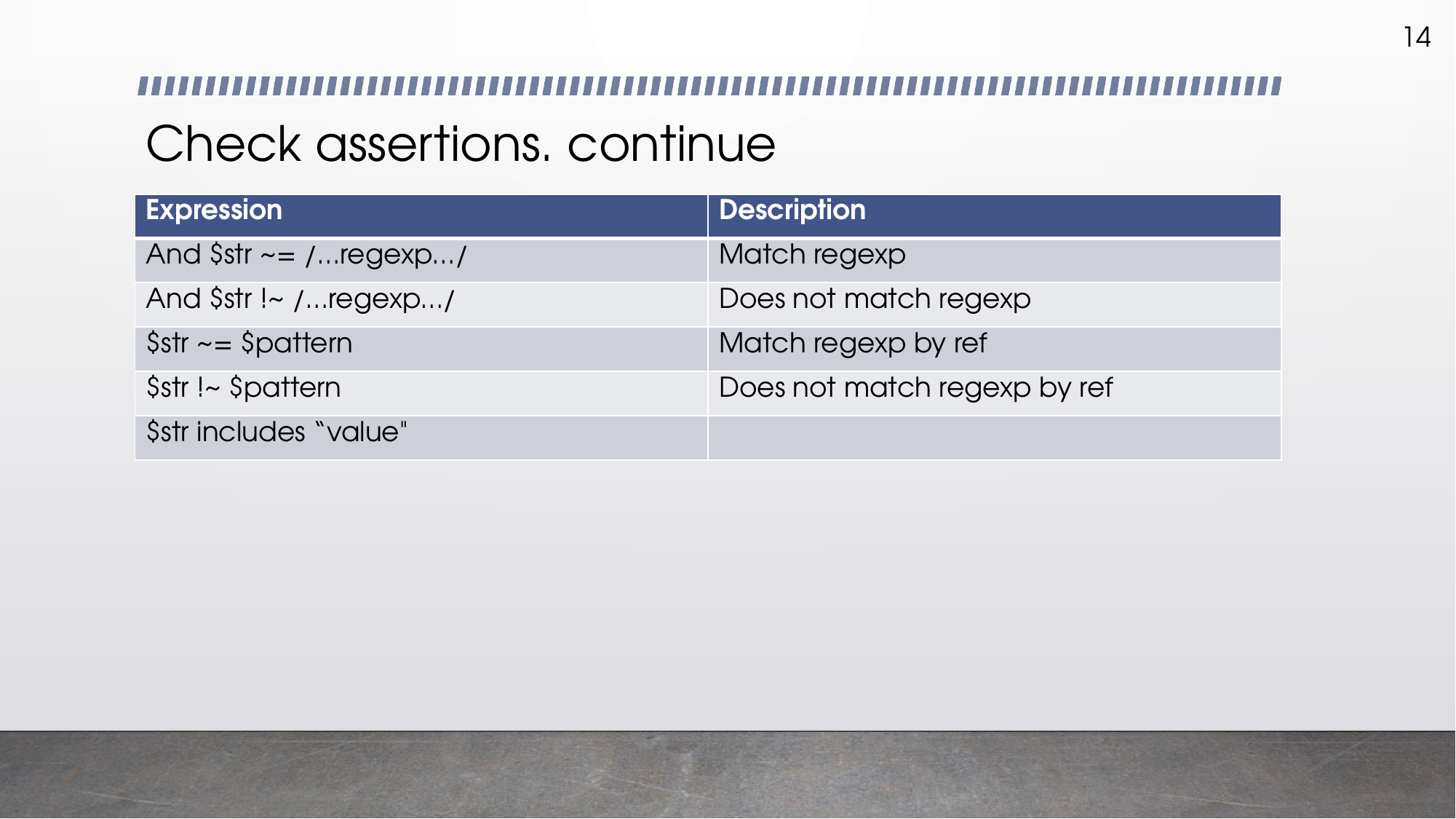

14
# Check assertions. continue
| Expression | Description |
| --- | --- |
| And $str ~= /…regexp…/ | Match regexp |
| And $str !~ /…regexp…/ | Does not match regexp |
| $str ~= $pattern | Match regexp by ref |
| $str !~ $pattern | Does not match regexp by ref |
| $str includes “value" |  |